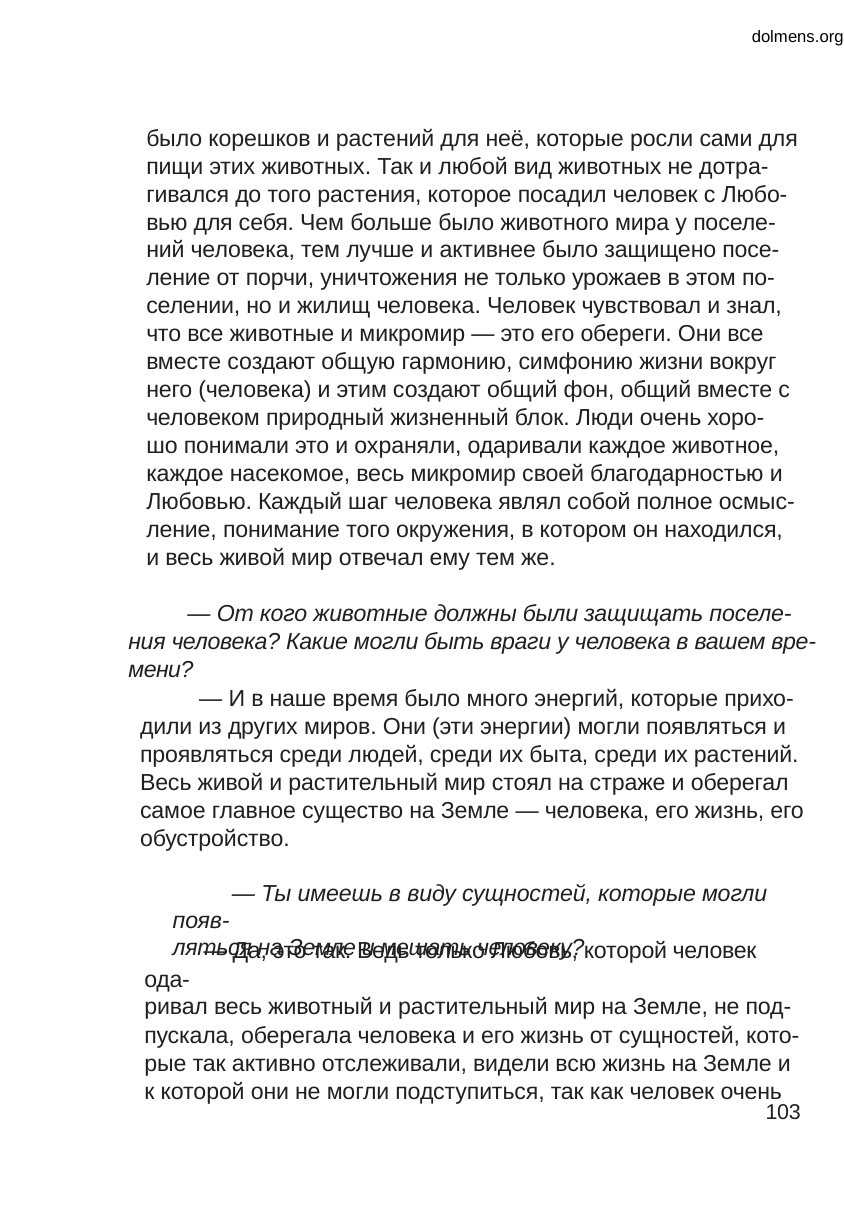

dolmens.org

было корешков и растений для неё, которые росли сами для
пищи этих животных. Так и любой вид животных не дотра-
гивался до того растения, которое посадил человек с Любо-
вью для себя. Чем больше было животного мира у поселе-
ний человека, тем лучше и активнее было защищено посе-
ление от порчи, уничтожения не только урожаев в этом по-
селении, но и жилищ человека. Человек чувствовал и знал,
что все животные и микромир — это его обереги. Они все
вместе создают общую гармонию, симфонию жизни вокруг
него (человека) и этим создают общий фон, общий вместе с
человеком природный жизненный блок. Люди очень хоро-
шо понимали это и охраняли, одаривали каждое животное,
каждое насекомое, весь микромир своей благодарностью и
Любовью. Каждый шаг человека являл собой полное осмыс-
ление, понимание того окружения, в котором он находился,
и весь живой мир отвечал ему тем же.

— От кого животные должны были защищать поселе-
ния человека? Какие могли быть враги у человека в вашем вре-
мени?

— И в наше время было много энергий, которые прихо-
дили из других миров. Они (эти энергии) могли появляться и
проявляться среди людей, среди их быта, среди их растений.
Весь живой и растительный мир стоял на страже и оберегал
самое главное существо на Земле — человека, его жизнь, его
обустройство.

— Ты имеешь в виду сущностей, которые могли появ-
ляться на Земле и мешать человеку?

— Да, это так. Ведь только Любовь, которой человек ода-
ривал весь животный и растительный мир на Земле, не под-
пускала, оберегала человека и его жизнь от сущностей, кото-
рые так активно отслеживали, видели всю жизнь на Земле и
к которой они не могли подступиться, так как человек очень

103